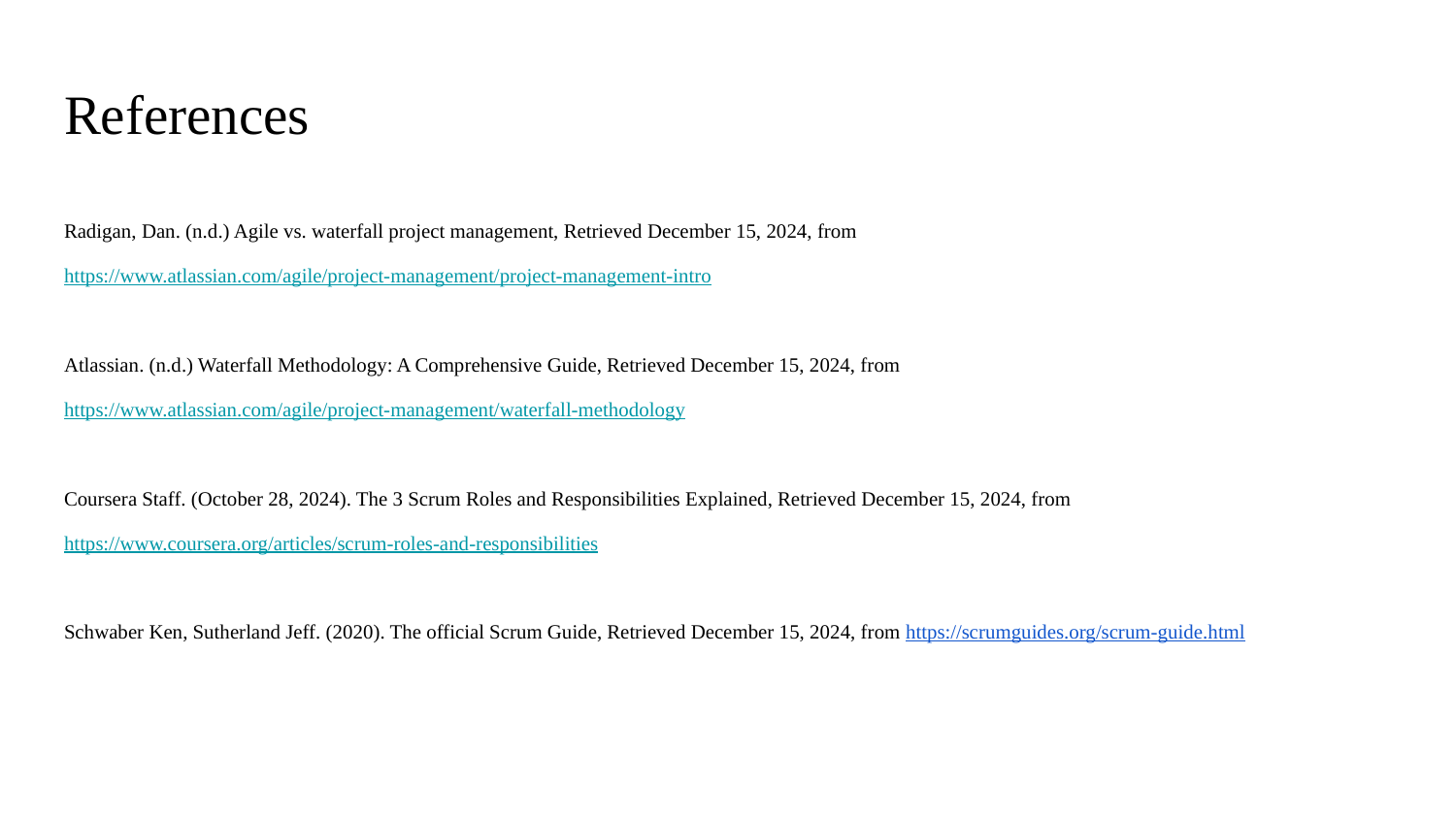

# References
Radigan, Dan. (n.d.) Agile vs. waterfall project management, Retrieved December 15, 2024, from https://www.atlassian.com/agile/project-management/project-management-intro

Atlassian. (n.d.) Waterfall Methodology: A Comprehensive Guide, Retrieved December 15, 2024, from https://www.atlassian.com/agile/project-management/waterfall-methodology

Coursera Staff. (October 28, 2024). The 3 Scrum Roles and Responsibilities Explained, Retrieved December 15, 2024, from https://www.coursera.org/articles/scrum-roles-and-responsibilities

Schwaber Ken, Sutherland Jeff. (2020). The official Scrum Guide, Retrieved December 15, 2024, from https://scrumguides.org/scrum-guide.html